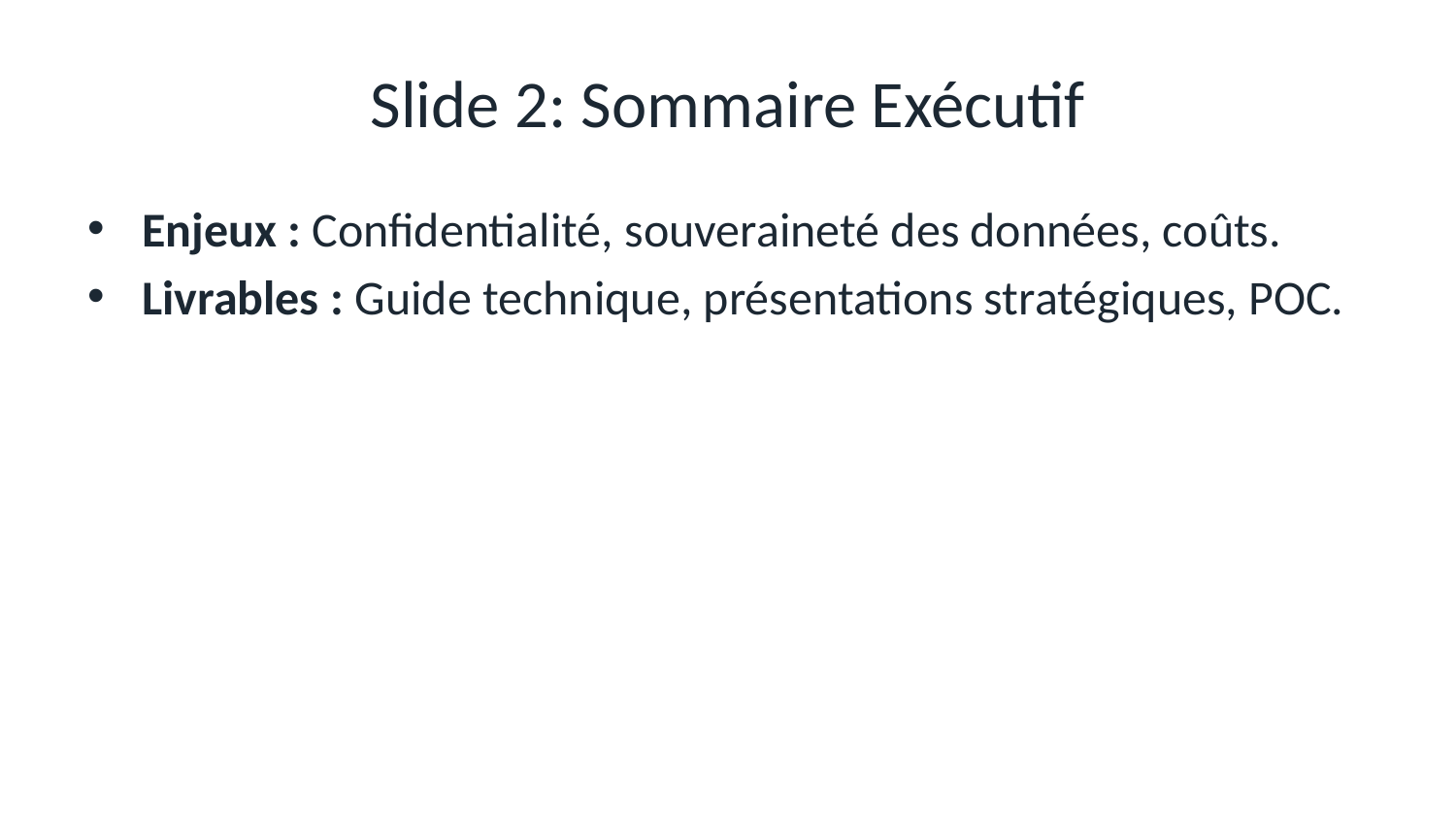

# Slide 2: Sommaire Exécutif
Enjeux : Confidentialité, souveraineté des données, coûts.
Livrables : Guide technique, présentations stratégiques, POC.